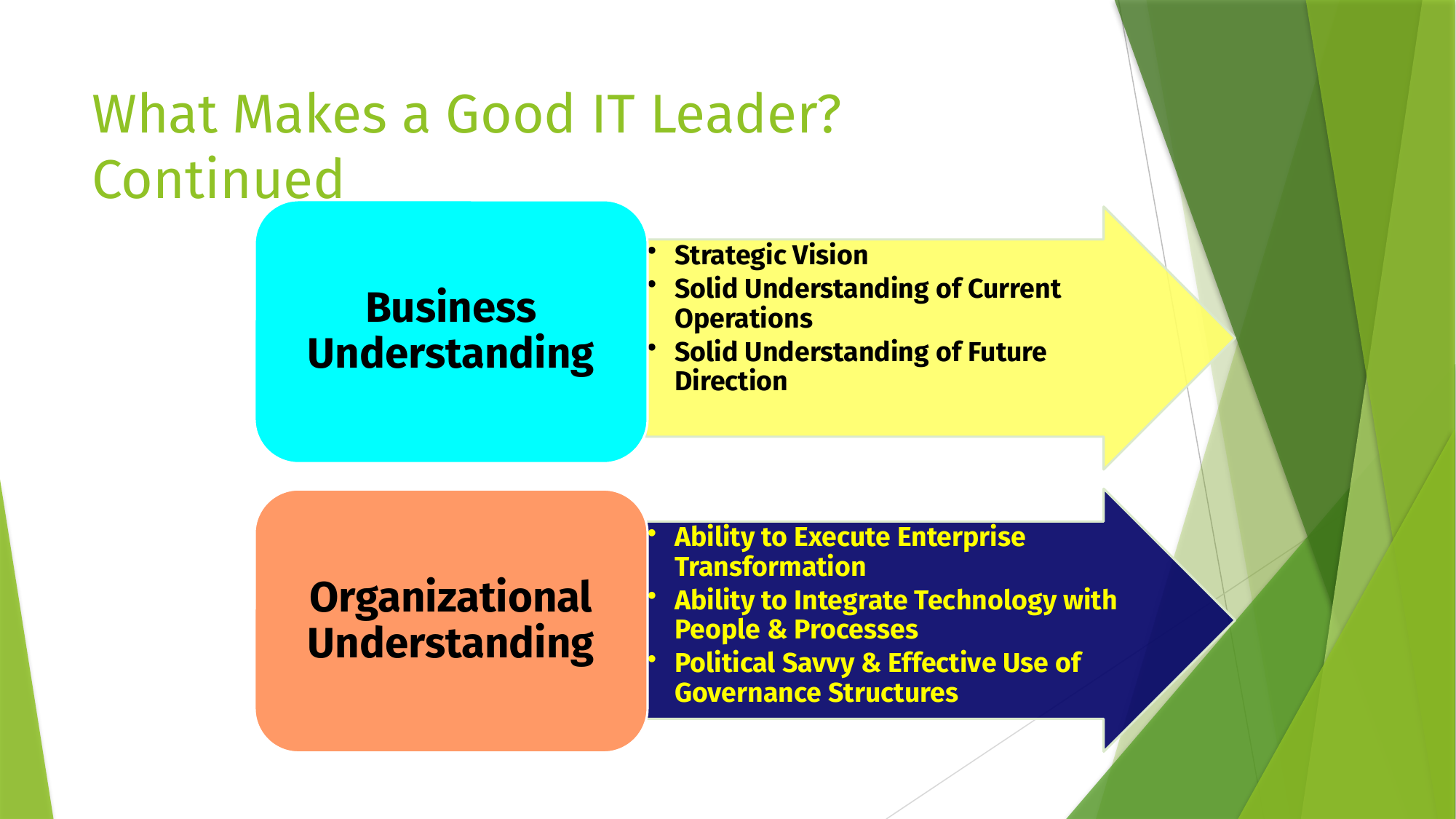

# What Makes a Good IT Leader? Continued

Business Understanding

Strategic Vision
Solid Understanding of Current Operations
Solid Understanding of Future Direction

Ability to Execute Enterprise Transformation
Ability to Integrate Technology with People & Processes
Political Savvy & Effective Use of Governance Structures

Organizational Understanding